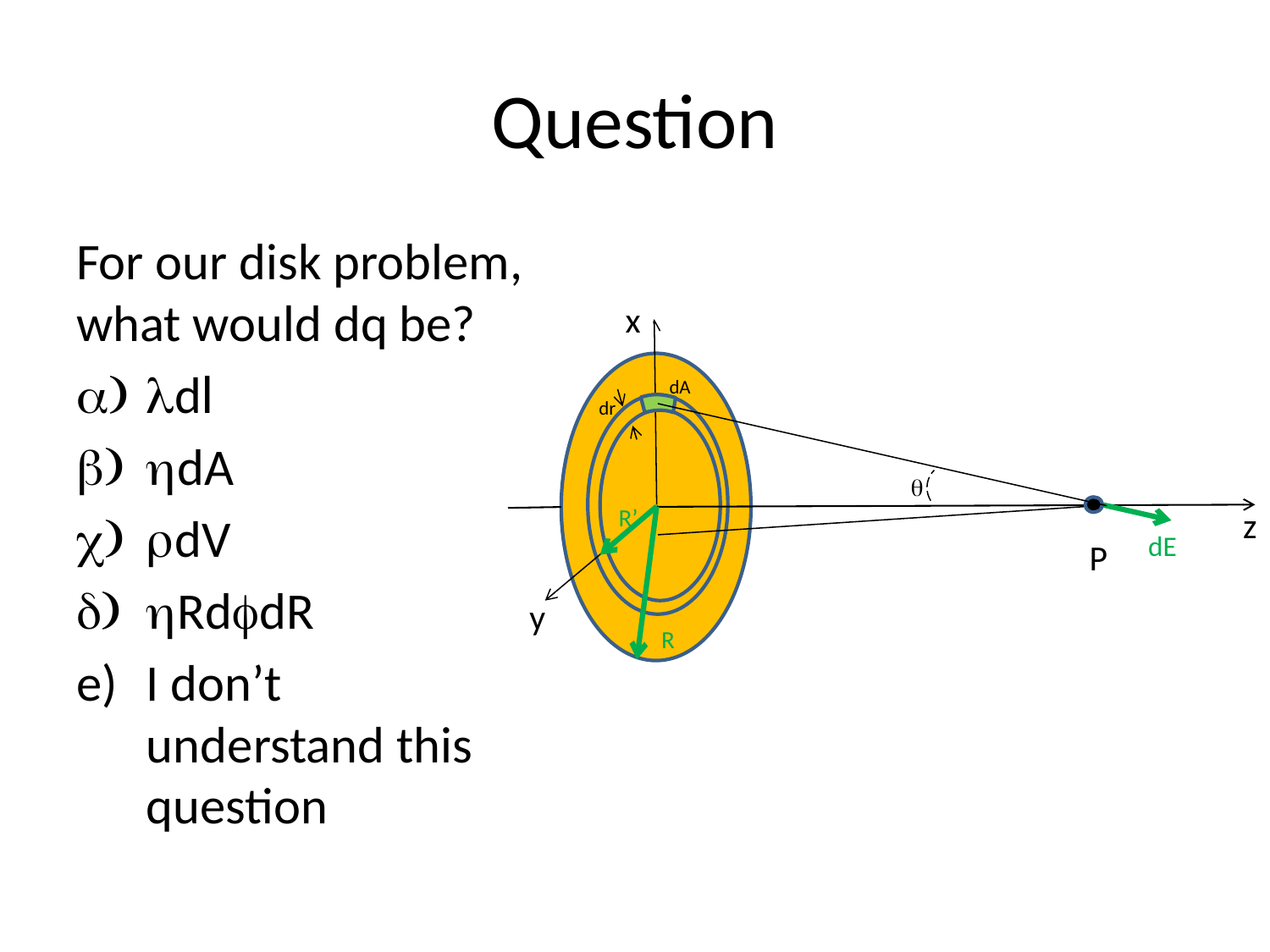

# Question
For our disk problem, what would dq be?
λdl
ηdA
ρdV
ηRdφdR
I don’t understand this question
x

dA
dr

θ
R’
z

dE
P
y
R